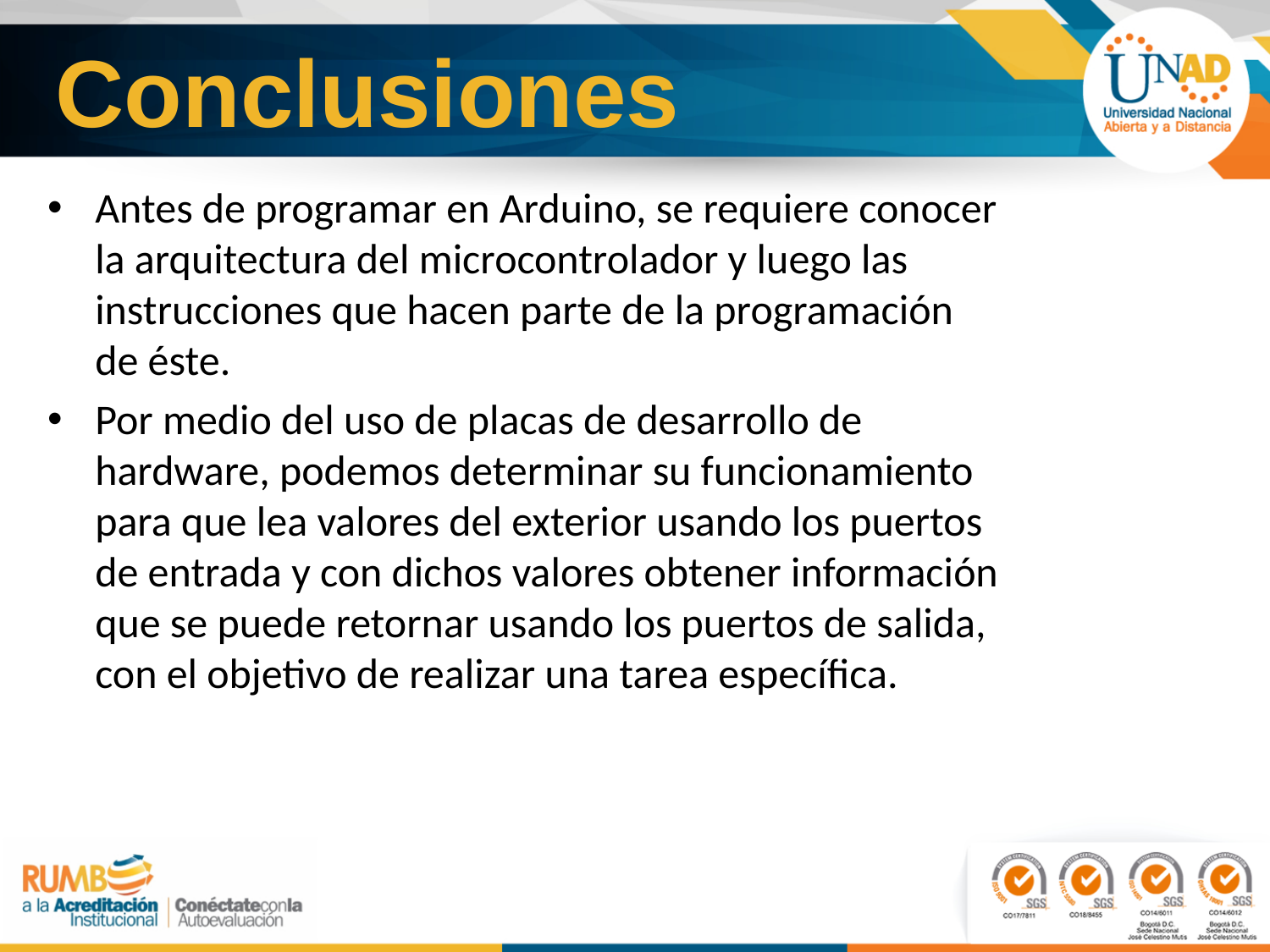

# Conclusiones
Antes de programar en Arduino, se requiere conocer la arquitectura del microcontrolador y luego las instrucciones que hacen parte de la programación de éste.
Por medio del uso de placas de desarrollo de hardware, podemos determinar su funcionamiento para que lea valores del exterior usando los puertos de entrada y con dichos valores obtener información que se puede retornar usando los puertos de salida, con el objetivo de realizar una tarea específica.